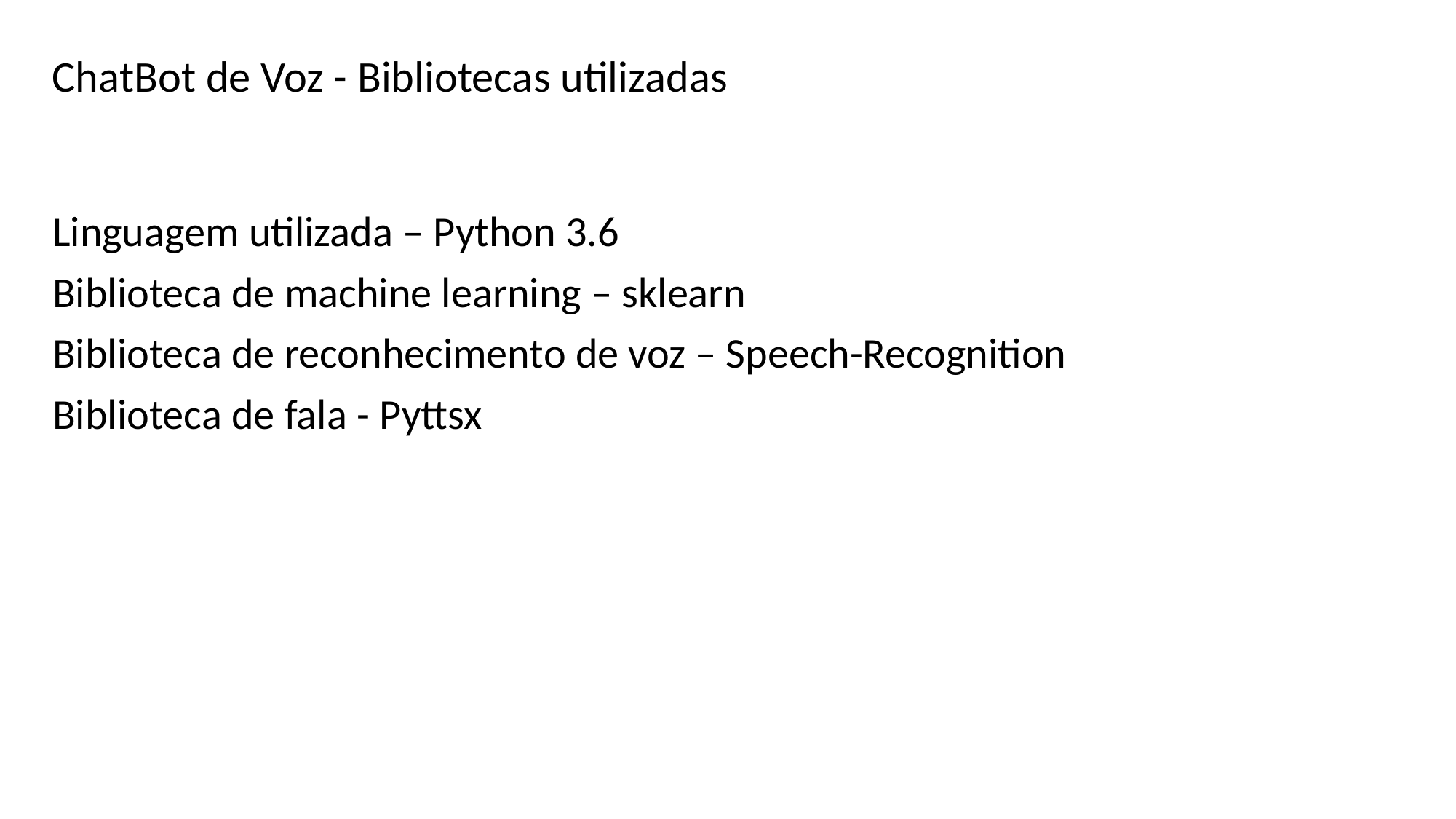

ChatBot de Voz - Bibliotecas utilizadas
Linguagem utilizada – Python 3.6
Biblioteca de machine learning – sklearn
Biblioteca de reconhecimento de voz – Speech-Recognition
Biblioteca de fala - Pyttsx